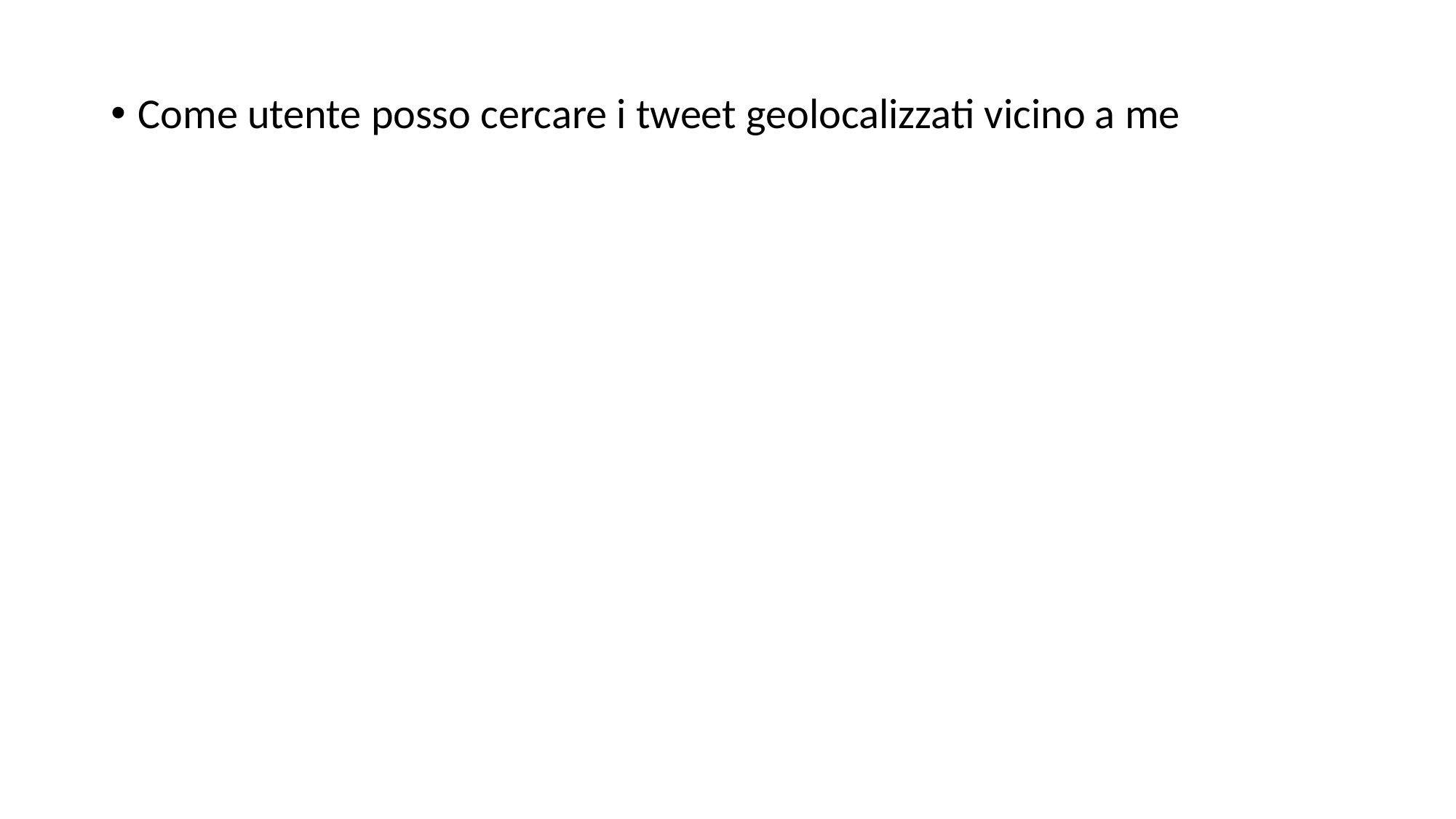

Come utente posso cercare i tweet geolocalizzati vicino a me